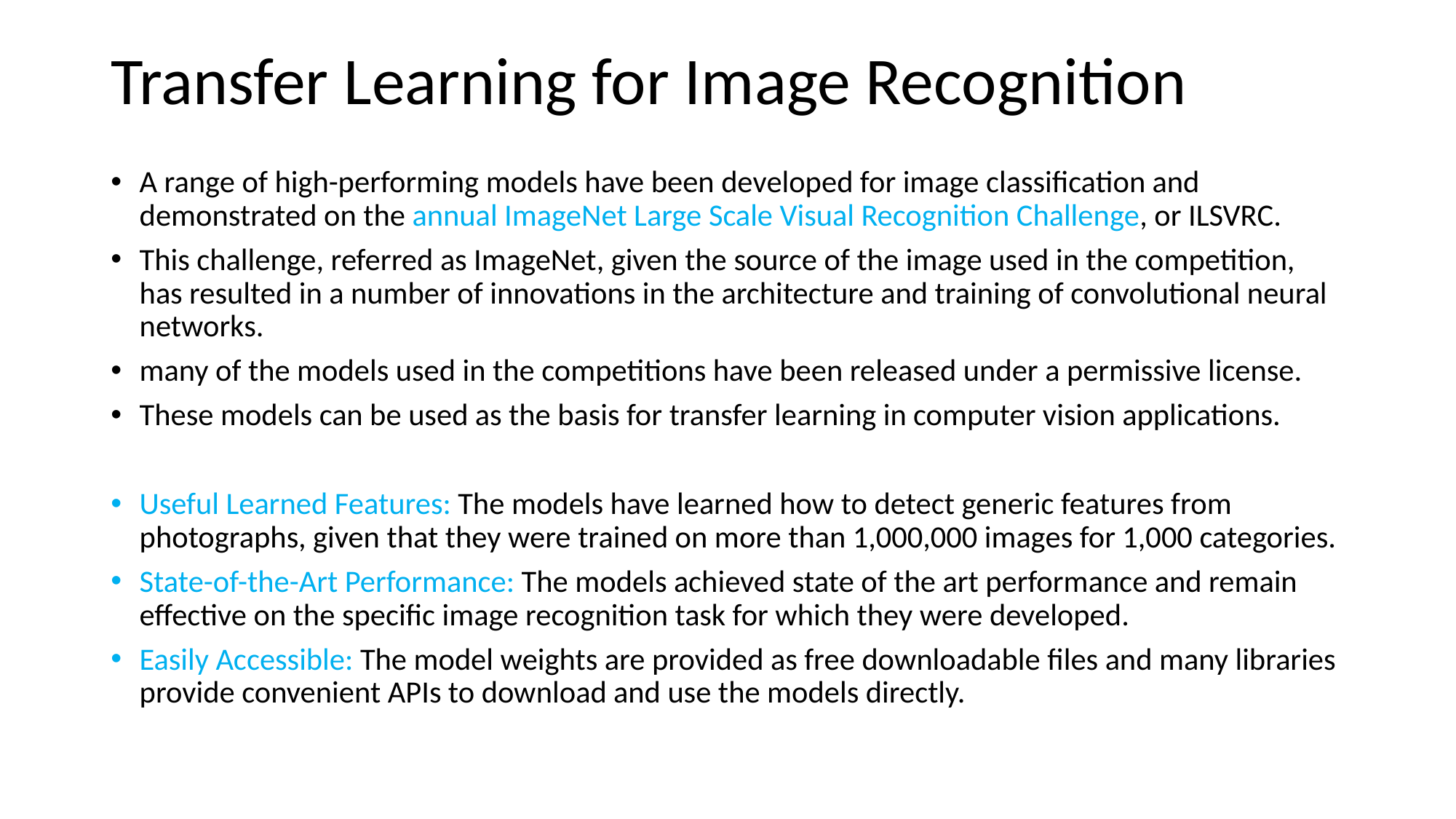

# Transfer Learning for Image Recognition
A range of high-performing models have been developed for image classification and demonstrated on the annual ImageNet Large Scale Visual Recognition Challenge, or ILSVRC.
This challenge, referred as ImageNet, given the source of the image used in the competition, has resulted in a number of innovations in the architecture and training of convolutional neural networks.
many of the models used in the competitions have been released under a permissive license.
These models can be used as the basis for transfer learning in computer vision applications.

Useful Learned Features: The models have learned how to detect generic features from photographs, given that they were trained on more than 1,000,000 images for 1,000 categories.
State-of-the-Art Performance: The models achieved state of the art performance and remain effective on the specific image recognition task for which they were developed.
Easily Accessible: The model weights are provided as free downloadable files and many libraries provide convenient APIs to download and use the models directly.